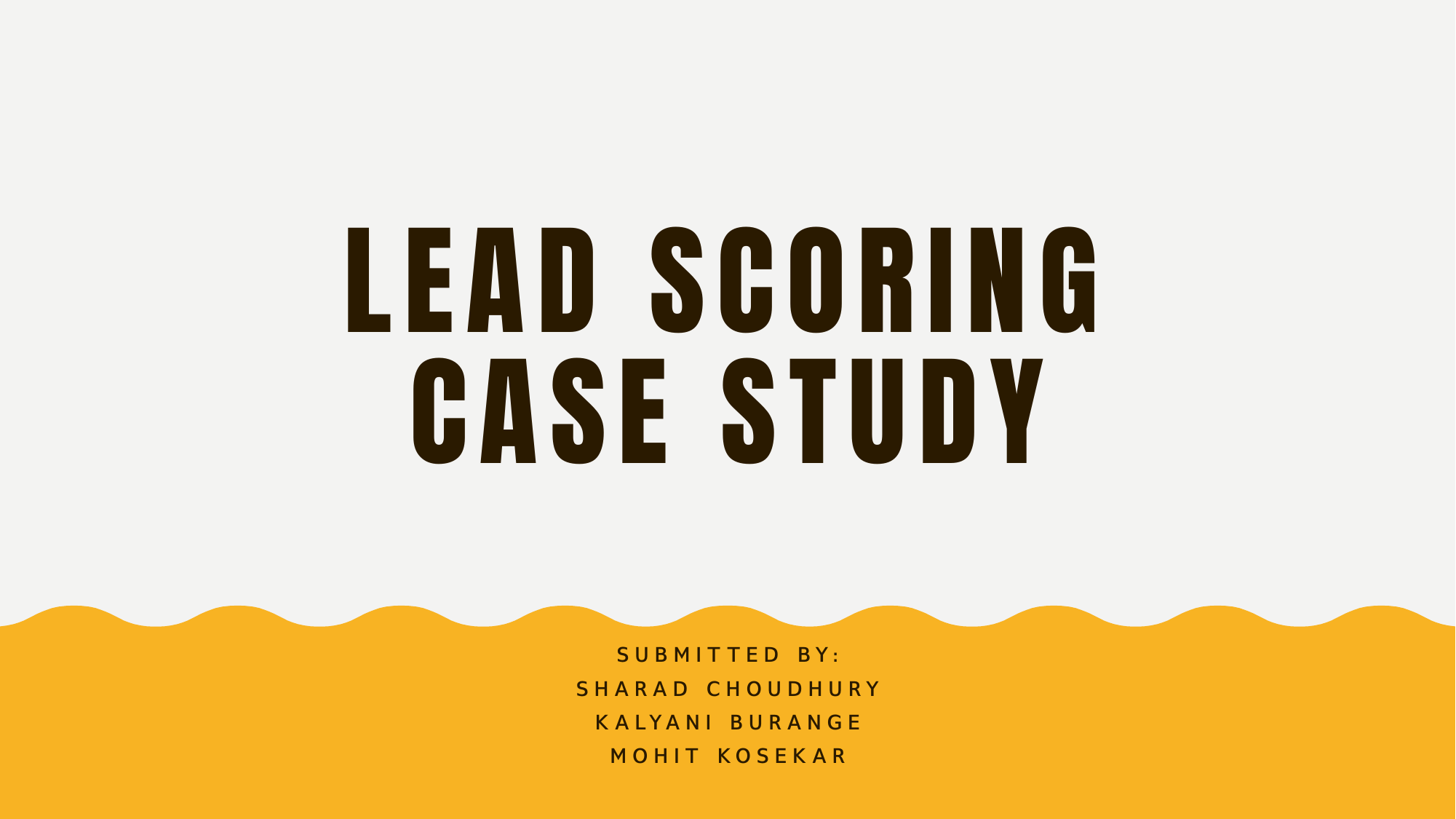

# Lead Scoring Case Study

Submitted by:
Sharad Choudhury
Kalyani Burange
Mohit Kosekar